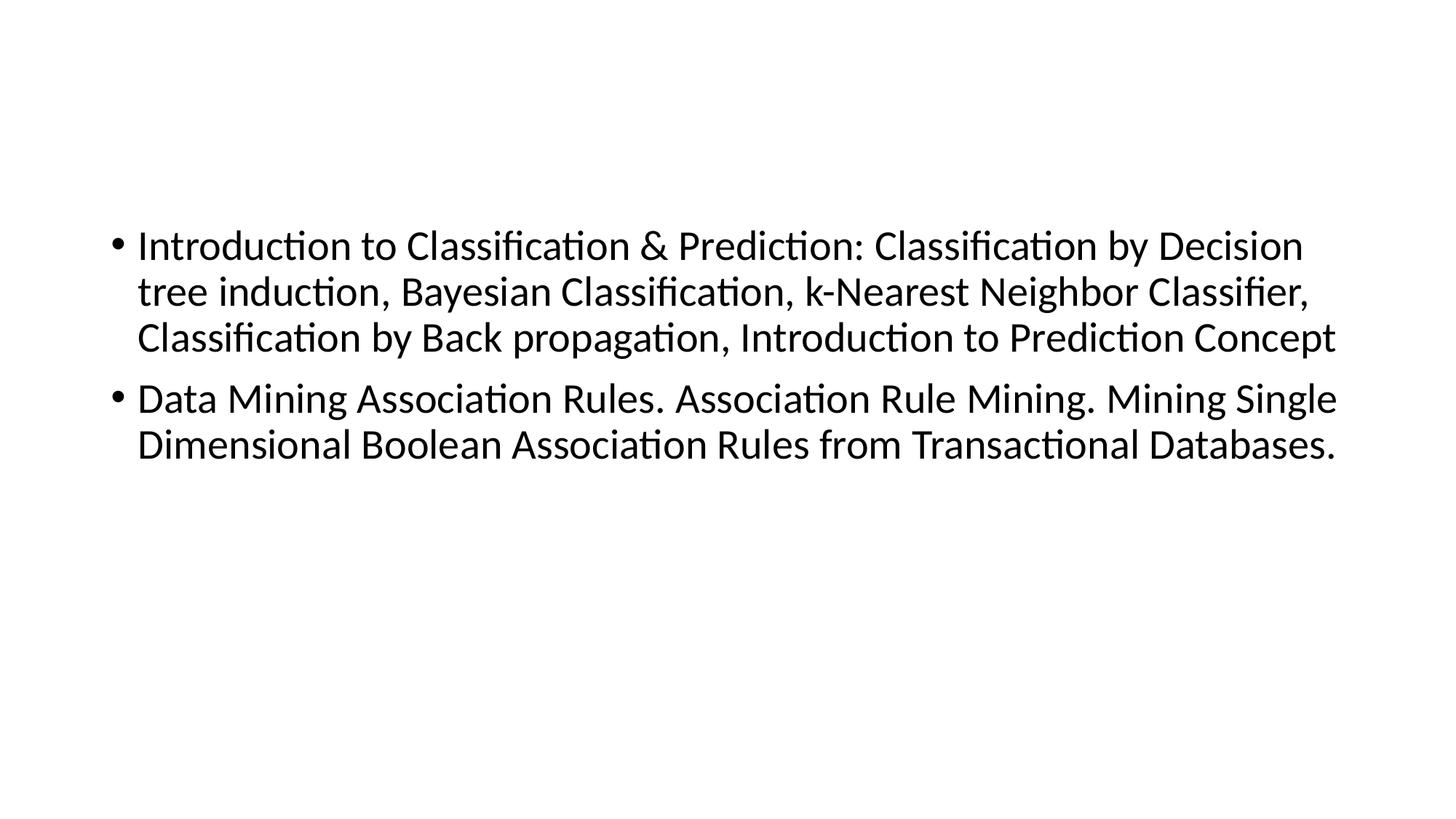

#
Introduction to Classification & Prediction: Classification by Decision tree induction, Bayesian Classification, k-Nearest Neighbor Classifier, Classification by Back propagation, Introduction to Prediction Concept
Data Mining Association Rules. Association Rule Mining. Mining Single Dimensional Boolean Association Rules from Transactional Databases.